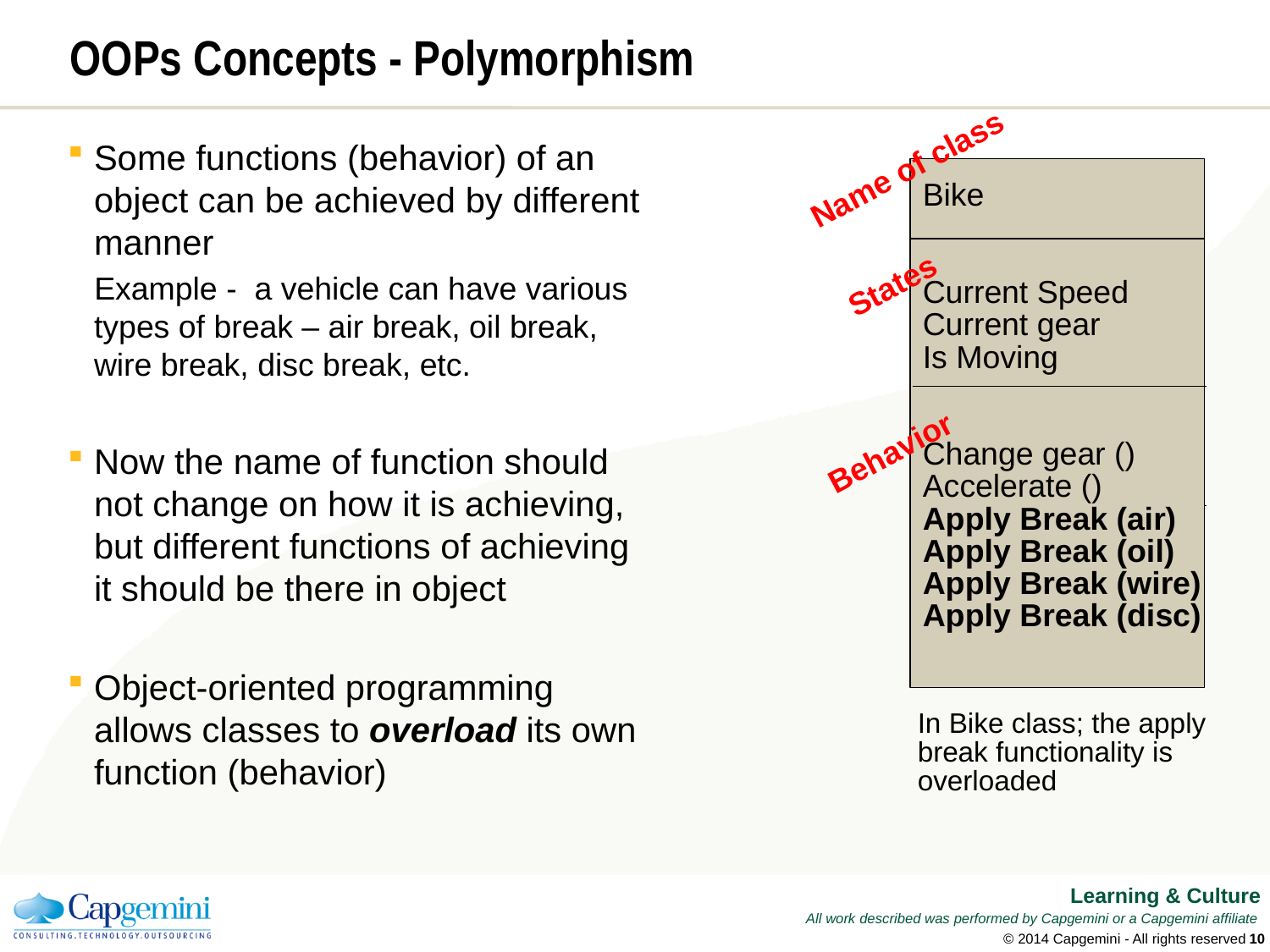

# OOPs Concepts - Polymorphism
Some functions (behavior) of an object can be achieved by different manner
   Example -  a vehicle can have various types of break – air break, oil break, wire break, disc break, etc.

Now the name of function should not change on how it is achieving, but different functions of achieving it should be there in object

Object-oriented programming allows classes to overload its own function (behavior)

Name of class
Bike

Current Speed
Current gear
Is Moving

Change gear ()
Accelerate ()
Apply Break (air)
Apply Break (oil)
Apply Break (wire)
Apply Break (disc)

States
Behavior
In Bike class; the apply break functionality is overloaded
© 2014 Capgemini - All rights reserved
10